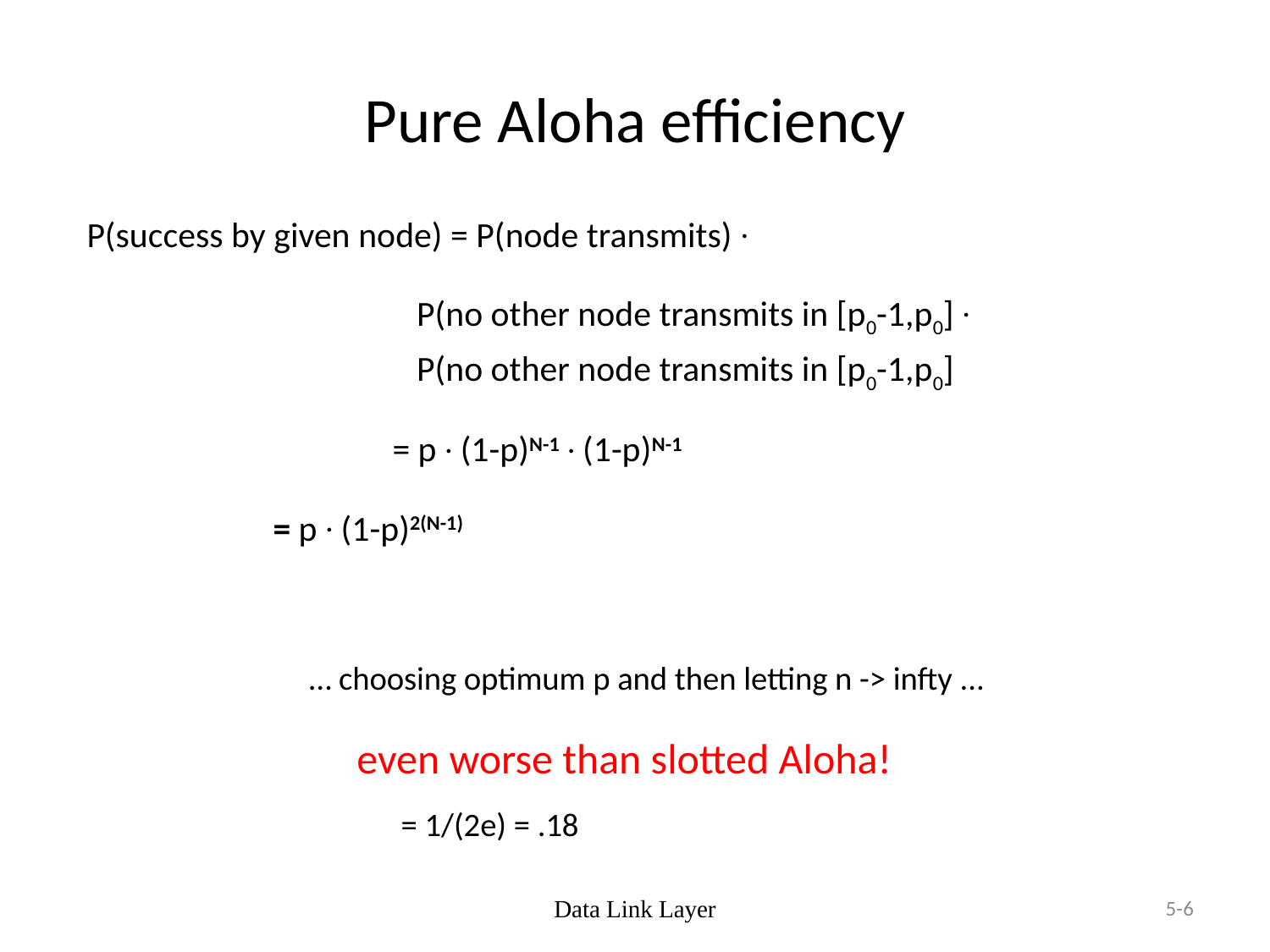

# Pure Aloha efficiency
P(success by given node) = P(node transmits) .
                                         P(no other node transmits in [p0-1,p0] .
                                         P(no other node transmits in [p0-1,p0]
                                      = p . (1-p)N-1 . (1-p)N-1
                                        = p . (1-p)2(N-1)

                              … choosing optimum p and then letting n -> infty ...
                                    = 1/(2e) = .18

even worse than slotted Aloha!
Data Link Layer
5-6